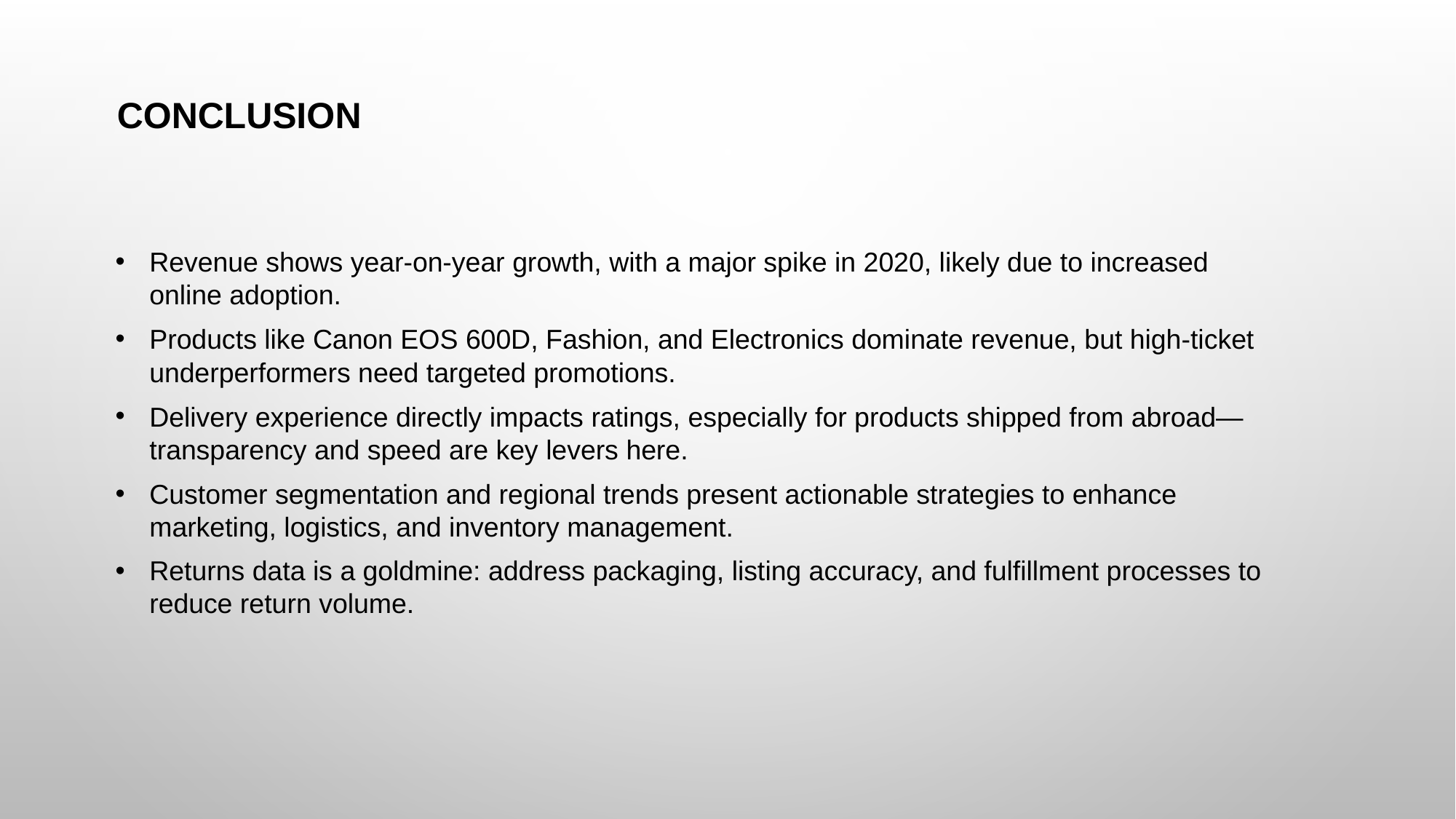

CONCLUSION
Revenue shows year-on-year growth, with a major spike in 2020, likely due to increased online adoption.
Products like Canon EOS 600D, Fashion, and Electronics dominate revenue, but high-ticket underperformers need targeted promotions.
Delivery experience directly impacts ratings, especially for products shipped from abroad—transparency and speed are key levers here.
Customer segmentation and regional trends present actionable strategies to enhance marketing, logistics, and inventory management.
Returns data is a goldmine: address packaging, listing accuracy, and fulfillment processes to reduce return volume.